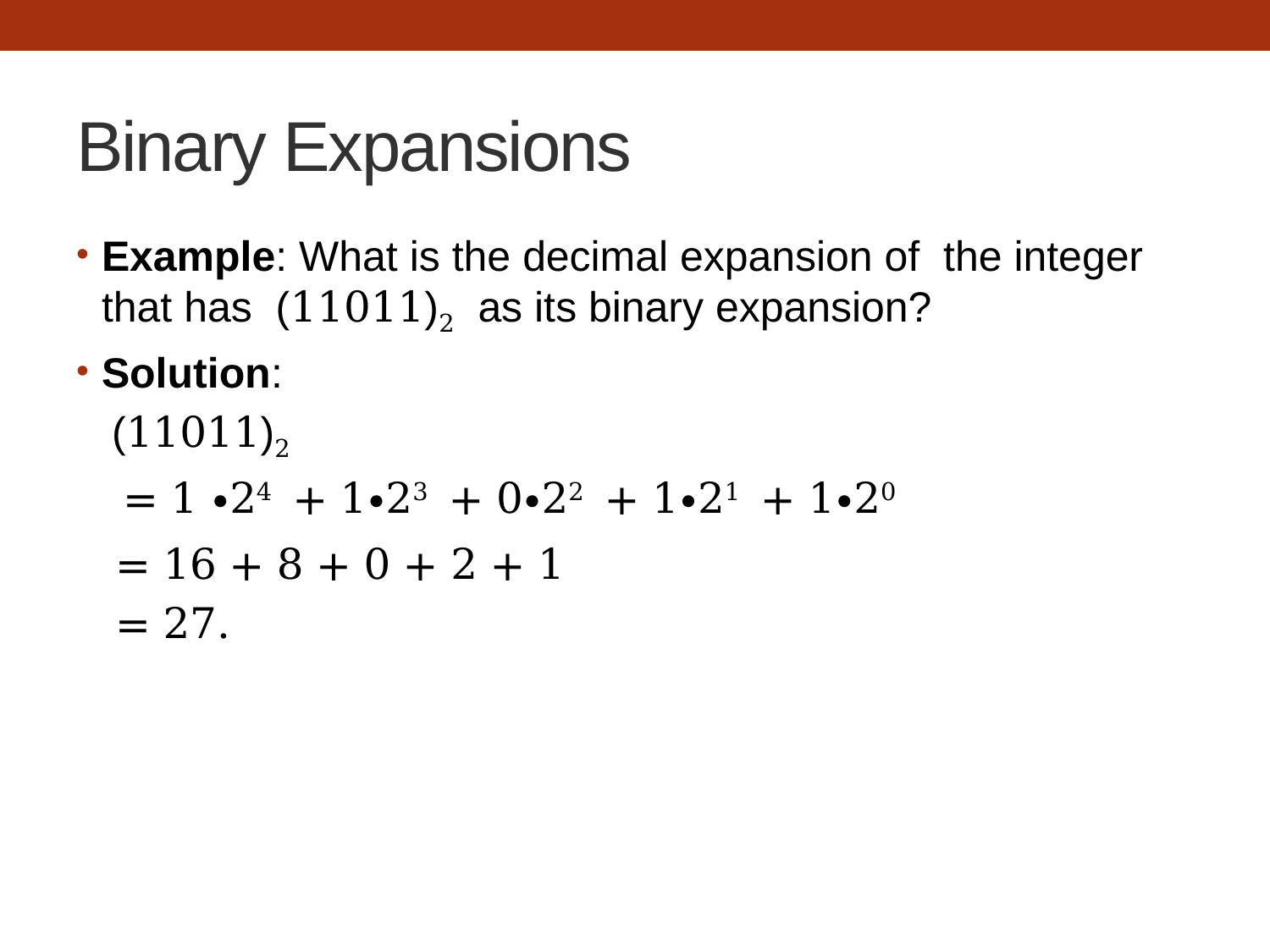

# Binary Expansions
Example: What is the decimal expansion of  the integer that has  (11011)2  as its binary expansion?
Solution:
   (11011)2
    = 1 ∙24  + 1∙23  + 0∙22  + 1∙21  + 1∙20
   = 16 + 8 + 0 + 2 + 1
   = 27.